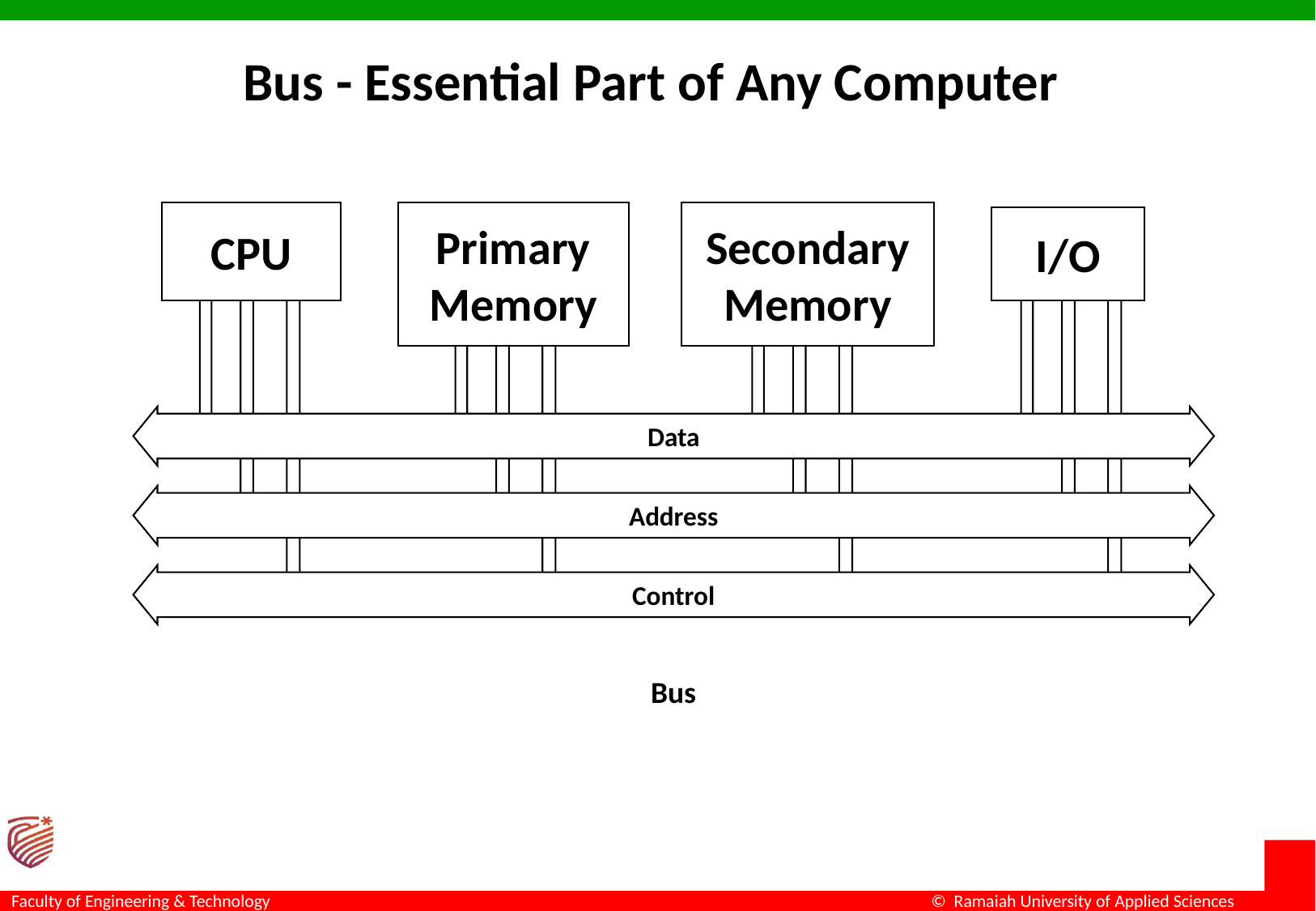

# Bus - Essential Part of Any Computer
CPU
Primary
Memory
Secondary
Memory
I/O

Data
Address
Control
Bus
11